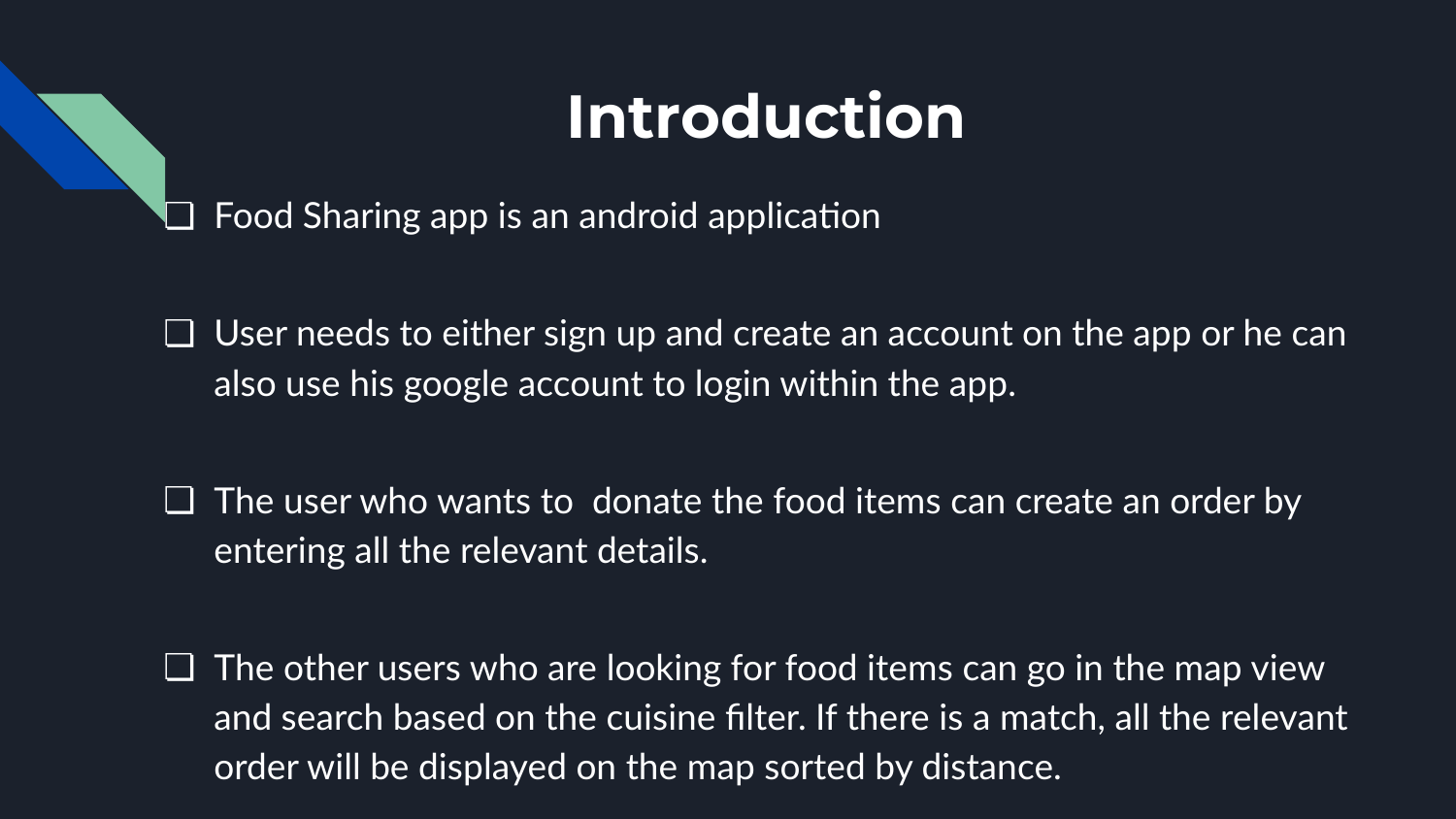

# Introduction
Food Sharing app is an android application

User needs to either sign up and create an account on the app or he can also use his google account to login within the app.

The user who wants to  donate the food items can create an order by entering all the relevant details.

The other users who are looking for food items can go in the map view and search based on the cuisine filter. If there is a match, all the relevant order will be displayed on the map sorted by distance.